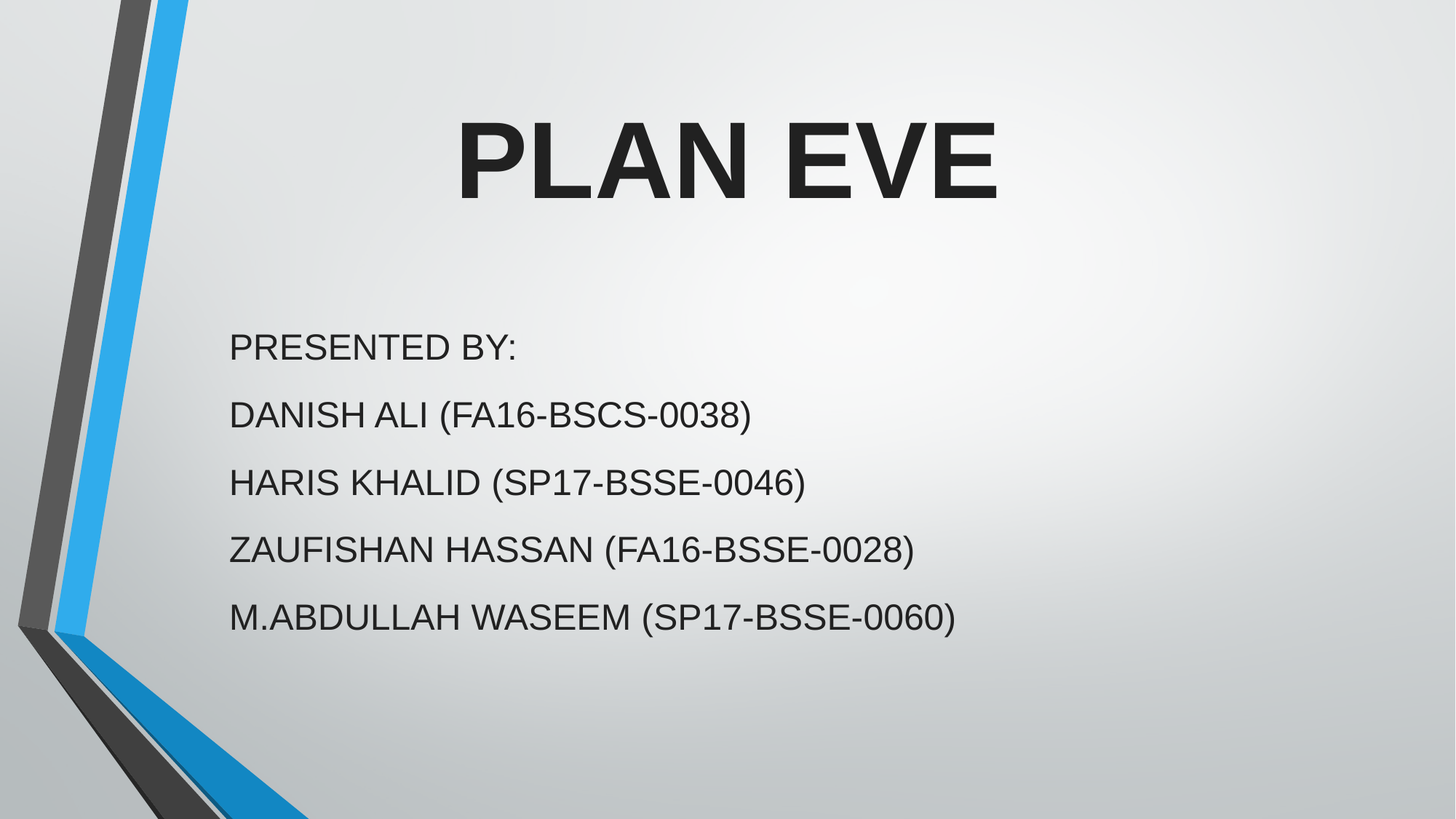

Plan Eve
PRESENTED BY:
Danish ali (fa16-bscs-0038)
Haris KHALID (SP17-BSSE-0046)
ZAUFISHAN HASSAN (FA16-BSSE-0028)
M.ABDULLAH WASEEM (SP17-BSSE-0060)